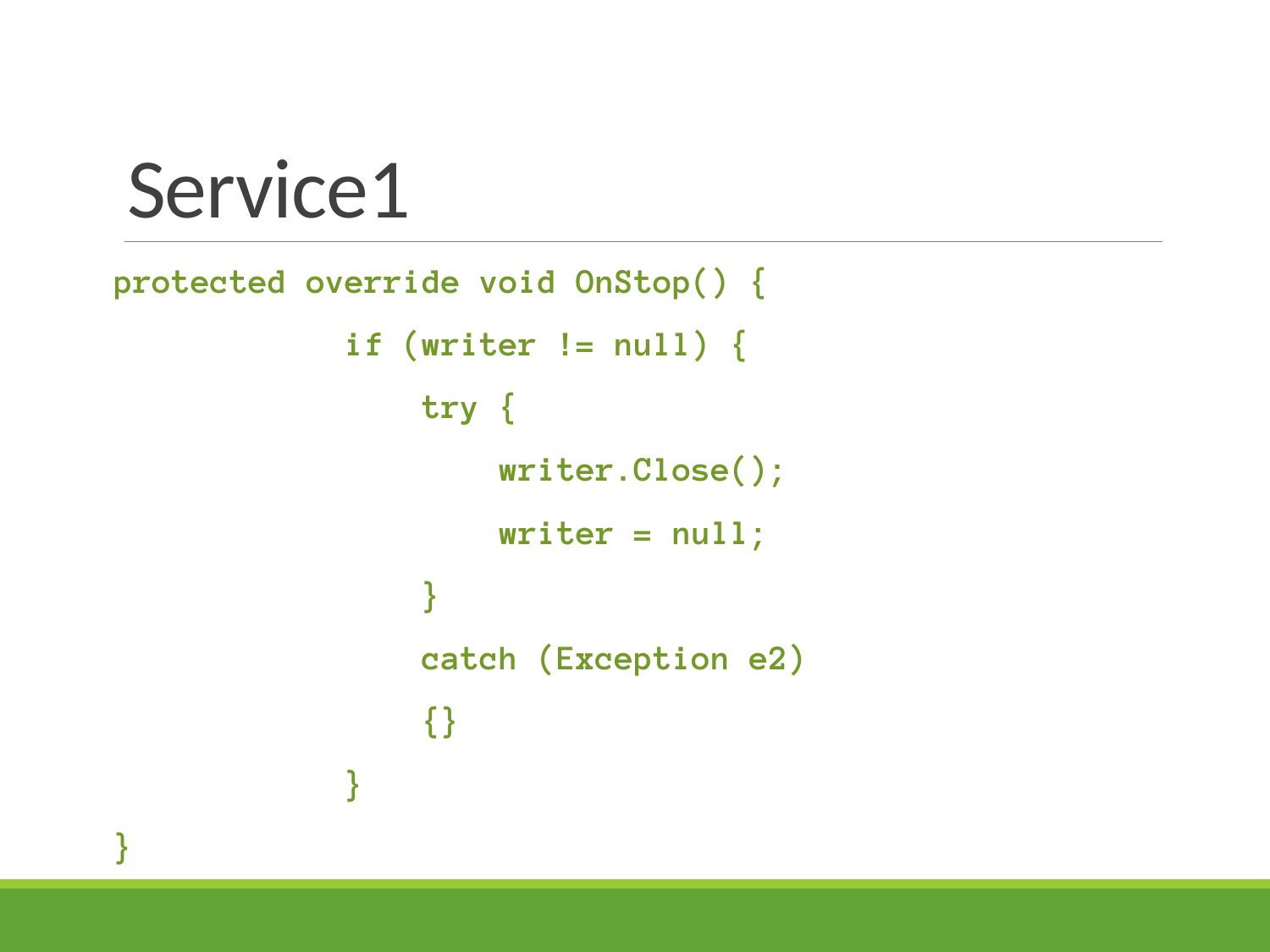

# Service1
protected override void OnStop() {
            if (writer != null) {
                try {
                    writer.Close();
                    writer = null;
                }
                catch (Exception e2)
                {}
            }
}